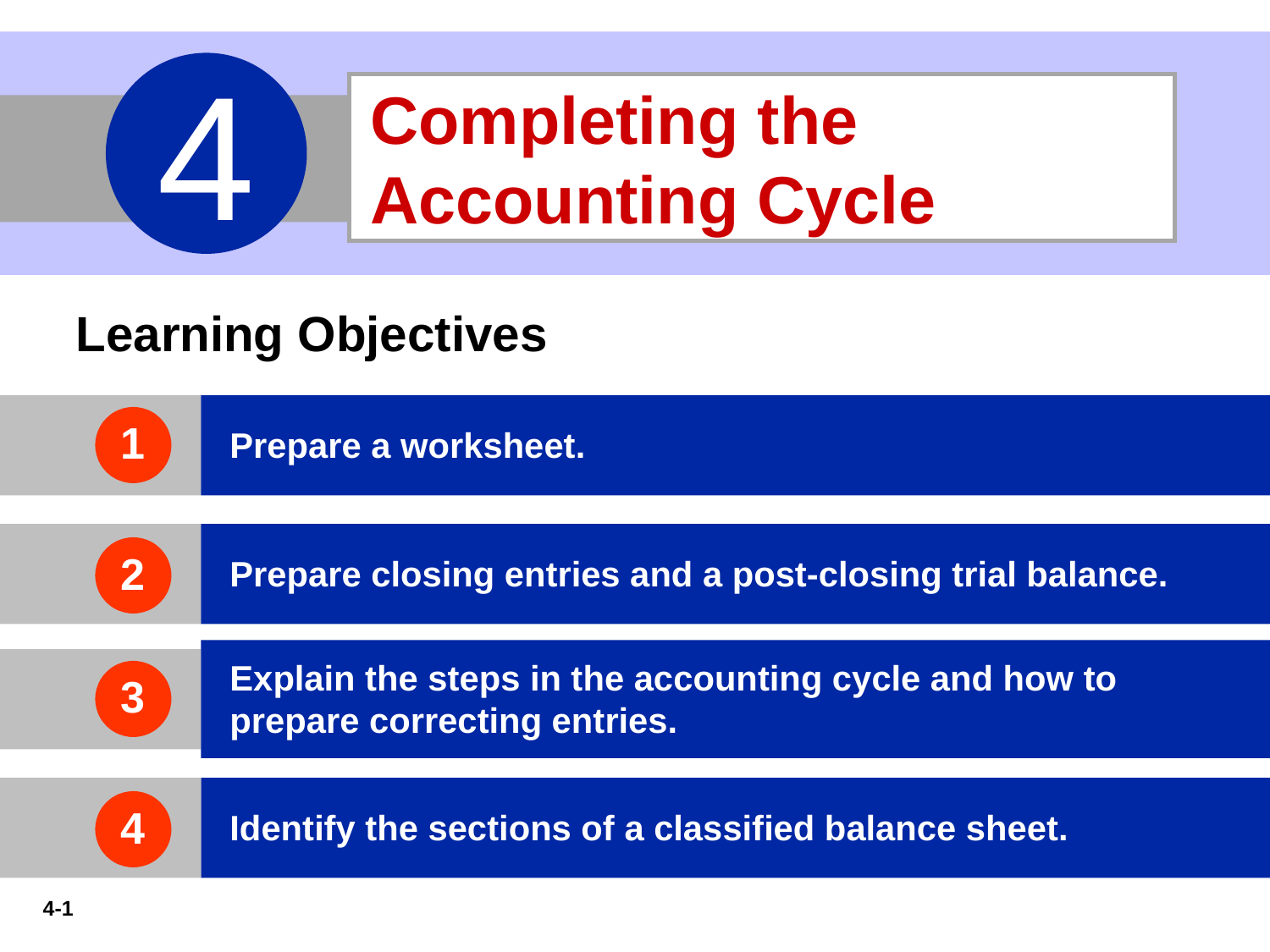

4
Completing the Accounting Cycle

Learning Objectives

Prepare a worksheet.
1

Prepare closing entries and a post-closing trial balance.
2
Explain the steps in the accounting cycle and how to prepare correcting entries.

3

Identify the sections of a classified balance sheet.
4